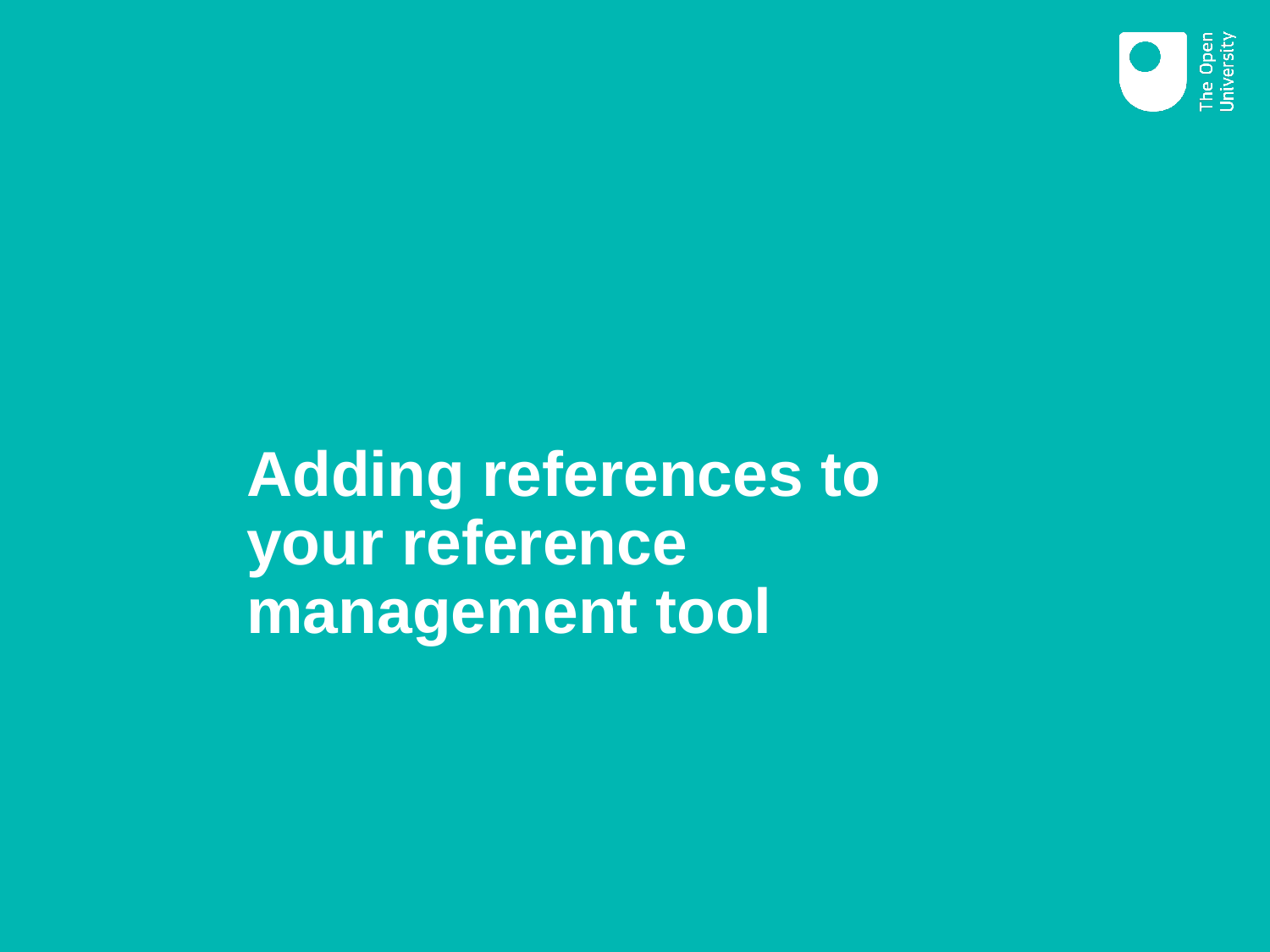

# Adding references to your reference management tool